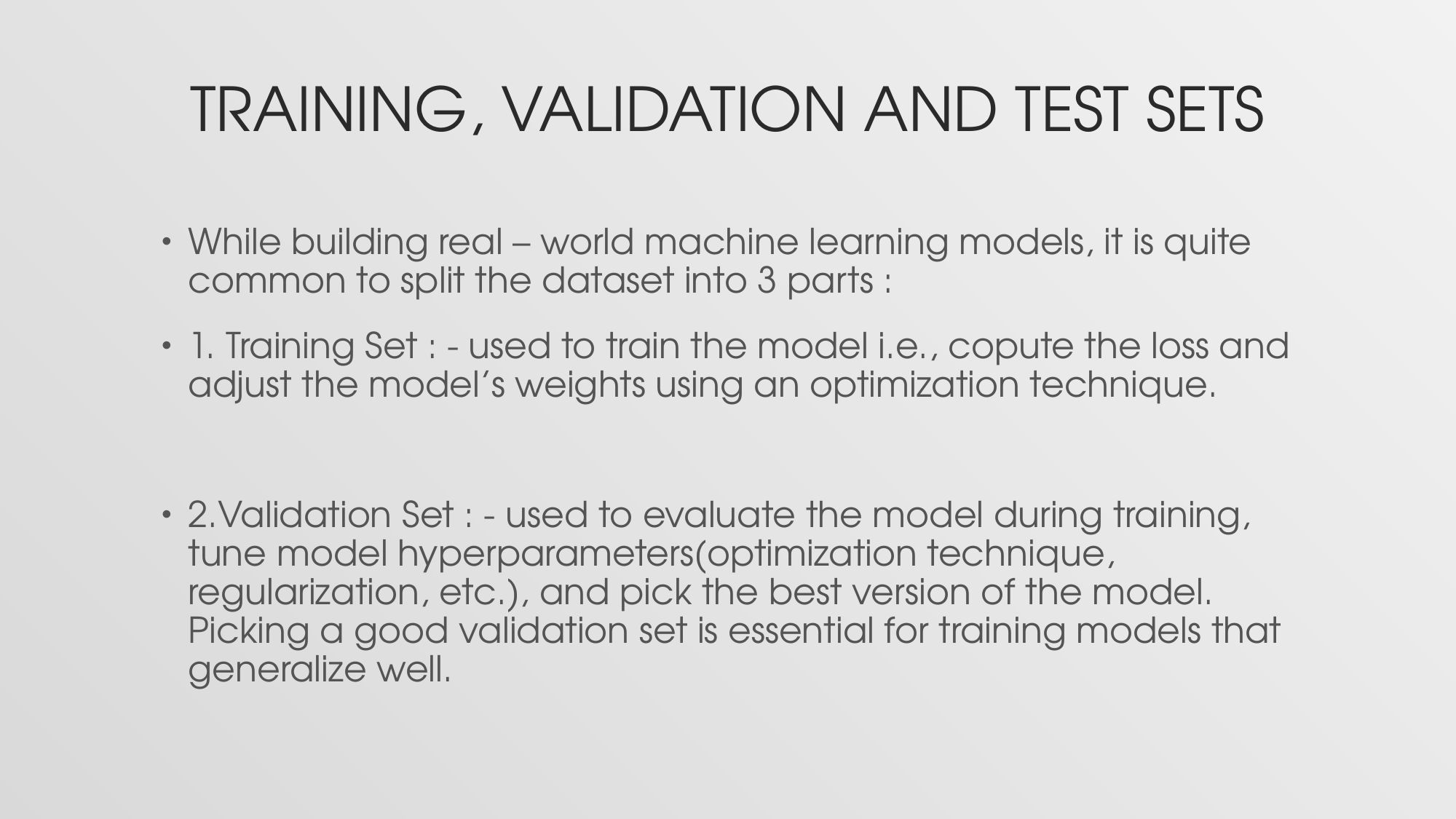

# Training, validation and test sets
While building real – world machine learning models, it is quite common to split the dataset into 3 parts :
1. Training Set : - used to train the model i.e., copute the loss and adjust the model’s weights using an optimization technique.

2.Validation Set : - used to evaluate the model during training, tune model hyperparameters(optimization technique, regularization, etc.), and pick the best version of the model. Picking a good validation set is essential for training models that generalize well.